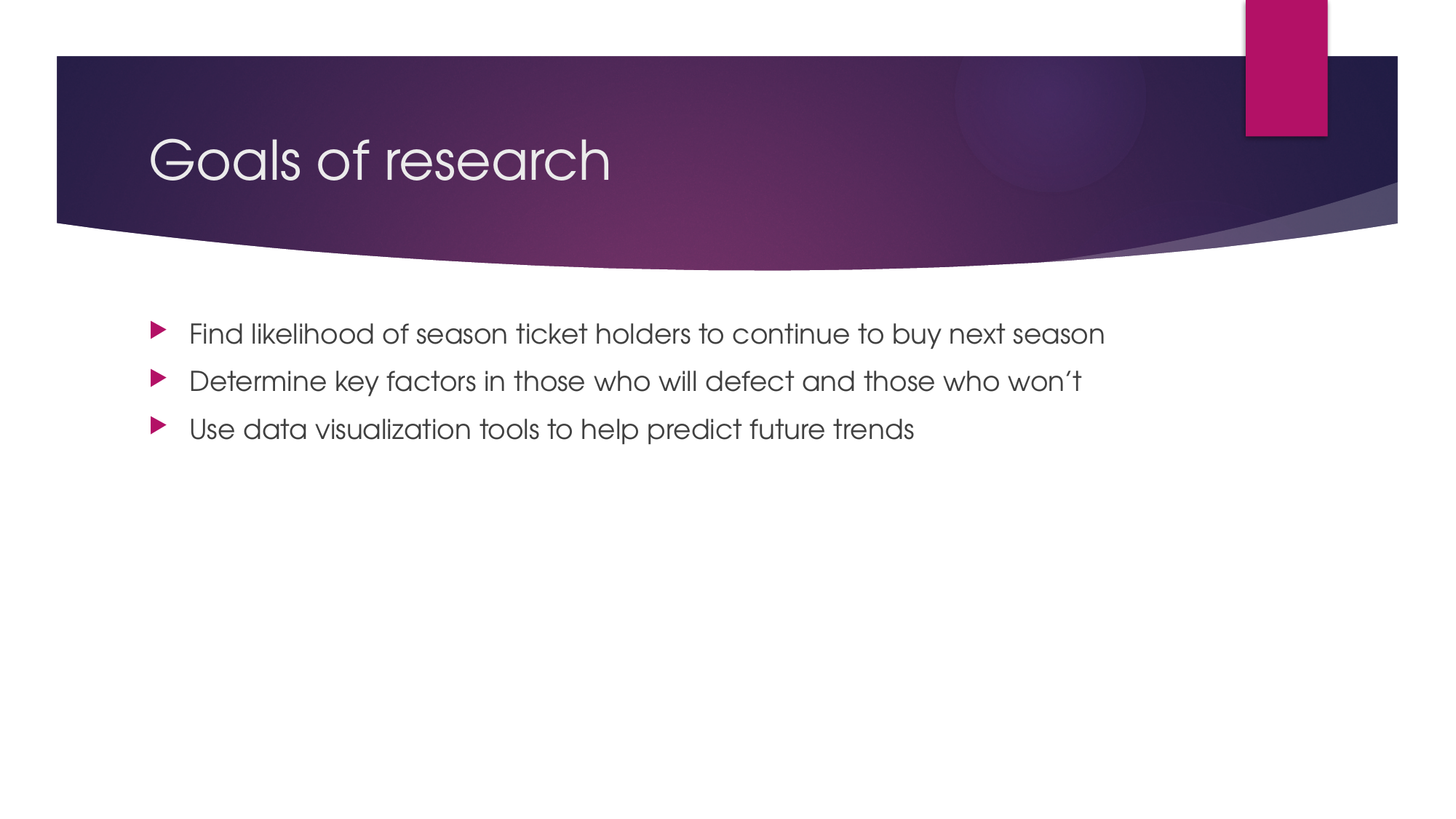

# Goals of research
Find likelihood of season ticket holders to continue to buy next season
Determine key factors in those who will defect and those who won’t
Use data visualization tools to help predict future trends